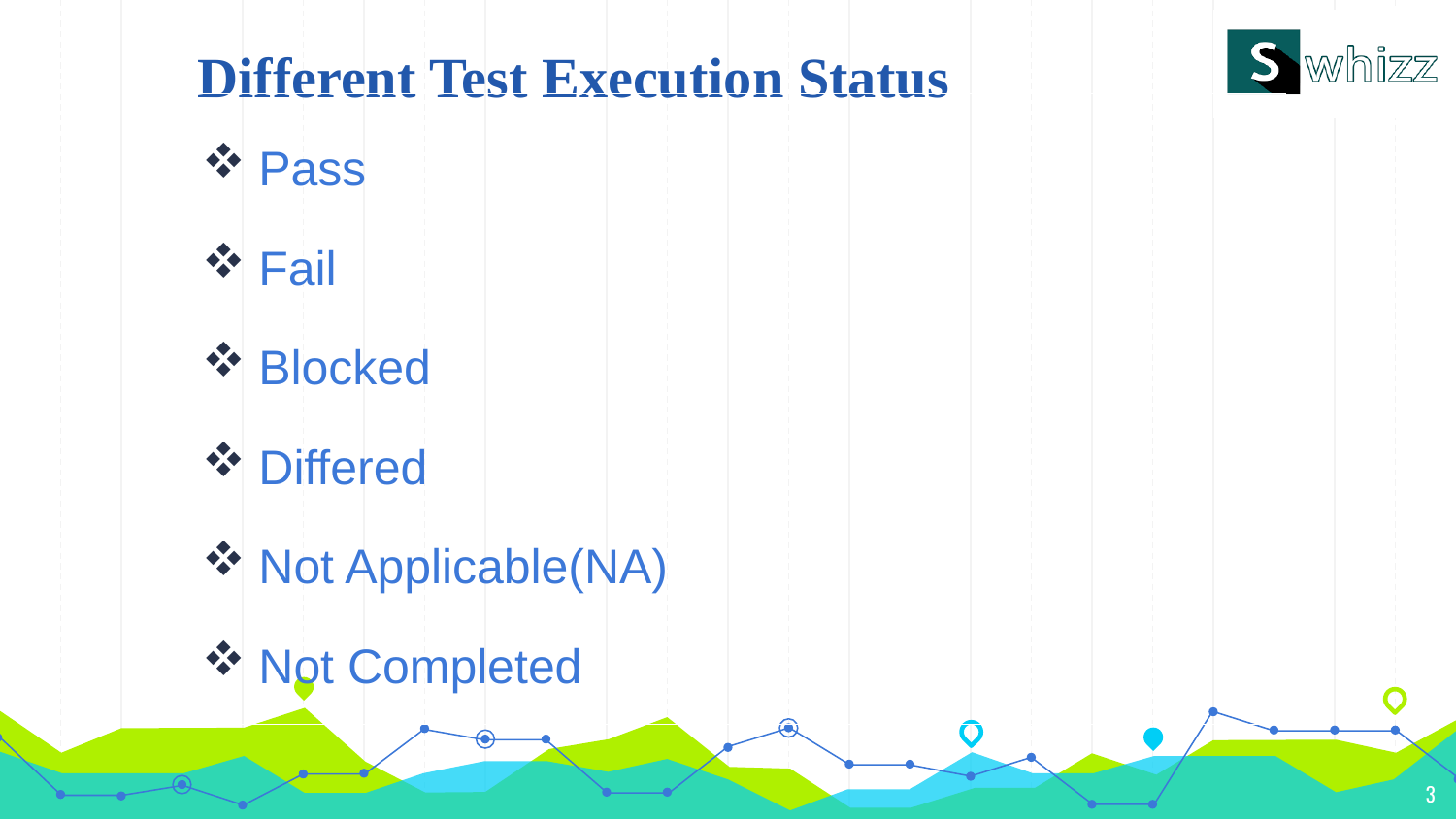

# Different Test Execution Status
Pass
Fail
Blocked
Differed
Not Applicable(NA)
Not Completed
3